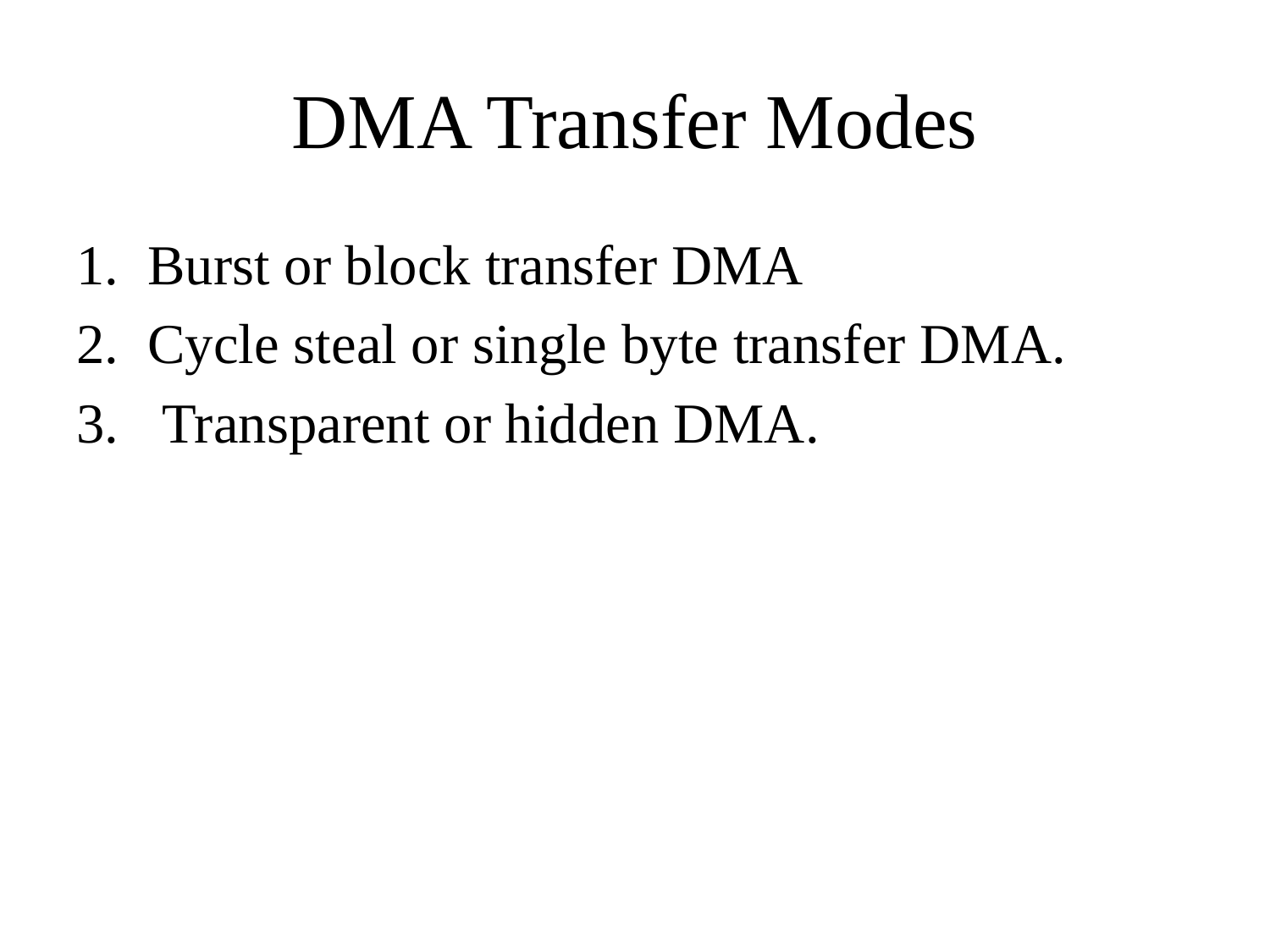

# DMA Transfer Modes
Burst or block transfer DMA
Cycle steal or single byte transfer DMA.
 Transparent or hidden DMA.